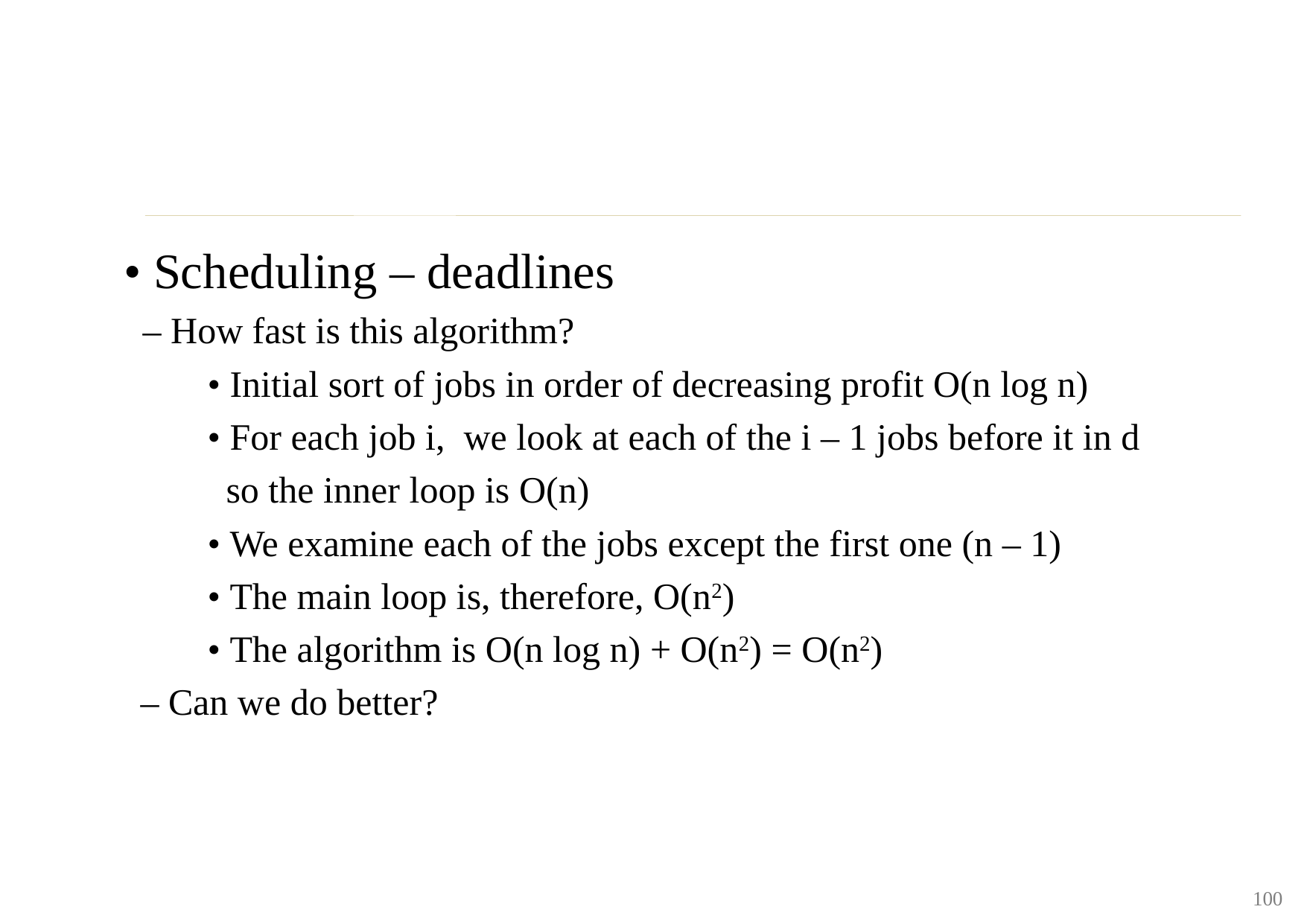

• Scheduling – deadlines
   – How fast is this algorithm?
         • Initial sort of jobs in order of decreasing profit O(n log n)
         • For each job i,  we look at each of the i – 1 jobs before it in d
           so the inner loop is O(n)
         • We examine each of the jobs except the first one (n – 1)
         • The main loop is, therefore, O(n2)
         • The algorithm is O(n log n) + O(n2) = O(n2)
  – Can we do better?

100